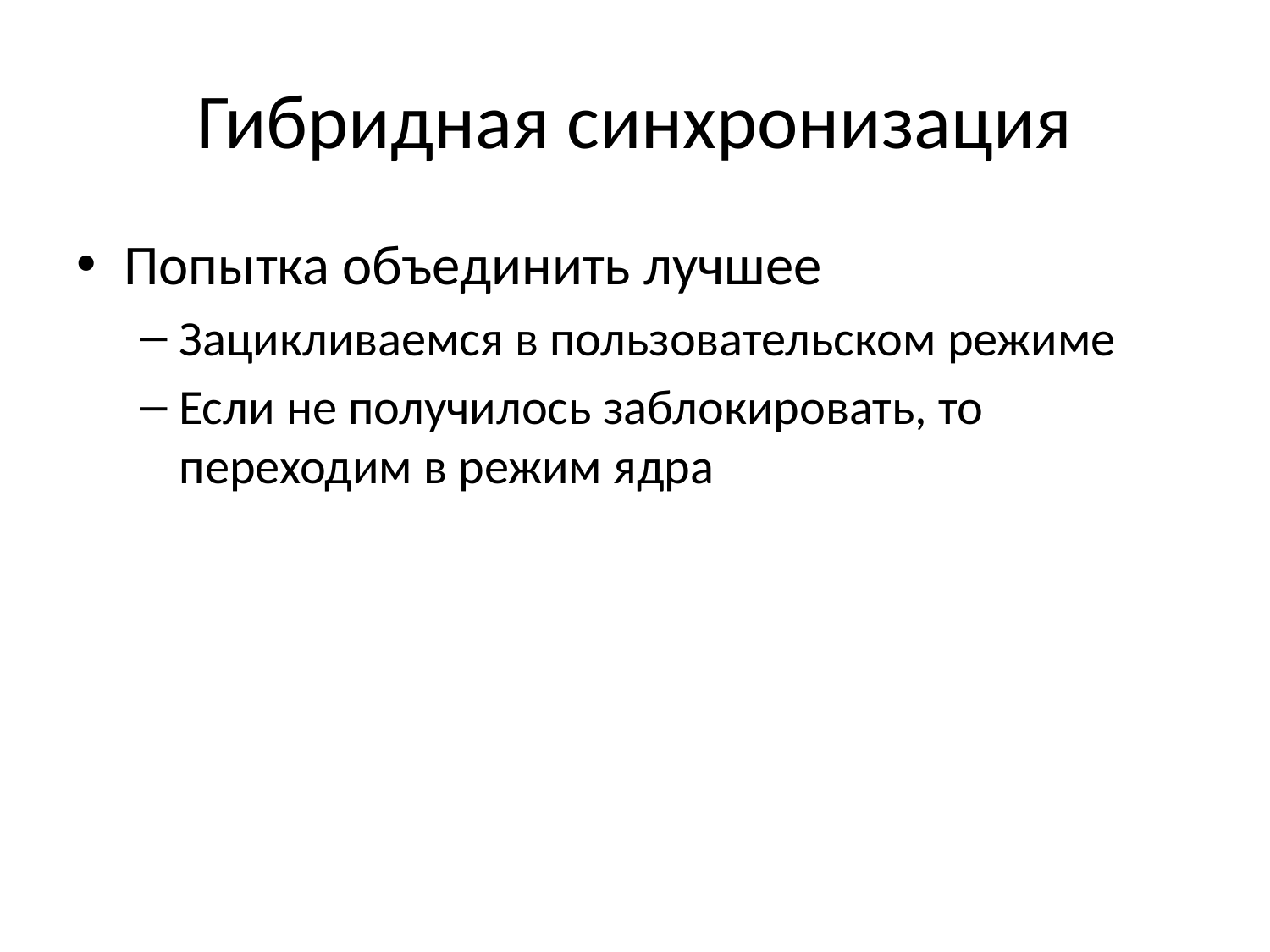

# Гибридная синхронизация
Попытка объединить лучшее
Зацикливаемся в пользовательском режиме
Если не получилось заблокировать, то переходим в режим ядра